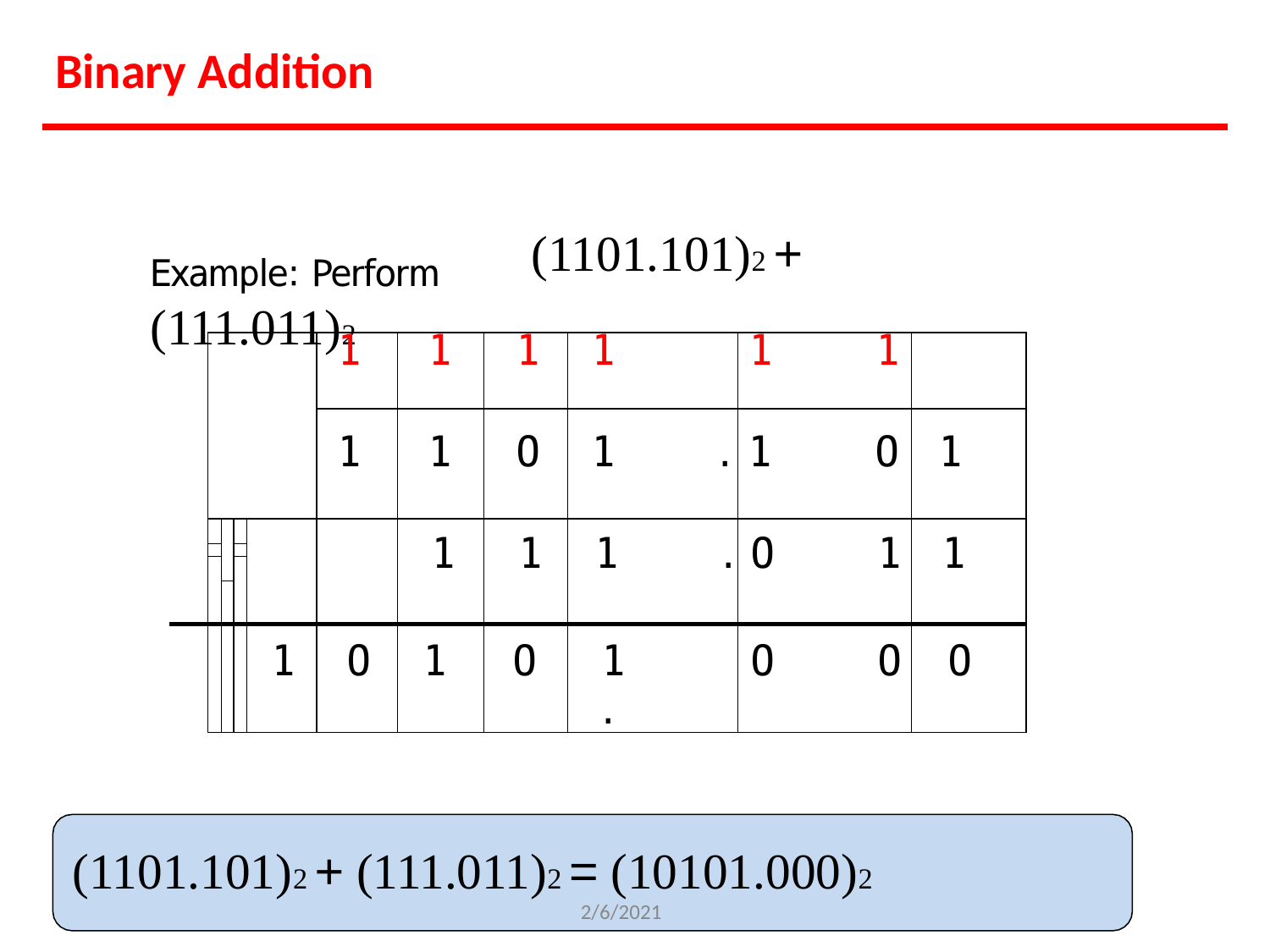

# Binary Addition

Example: Perform	(1101.101)2 + (111.011)2
|  |  |  |  | 1 | 1 | 1 | 1 | 1 1 |  |
| --- | --- | --- | --- | --- | --- | --- | --- | --- | --- |
|  |  |  |  | 1 | 1 | 0 | 1 . | 1 0 | 1 |
|  |  |  |  |  | 1 | 1 | 1 . | 0 1 | 1 |
|  |  |  | 1 | 0 | 1 | 0 | 1 . | 0 0 | 0 |

(1101.101)2 + (111.011)2 = (10101.000)2
2/6/2021